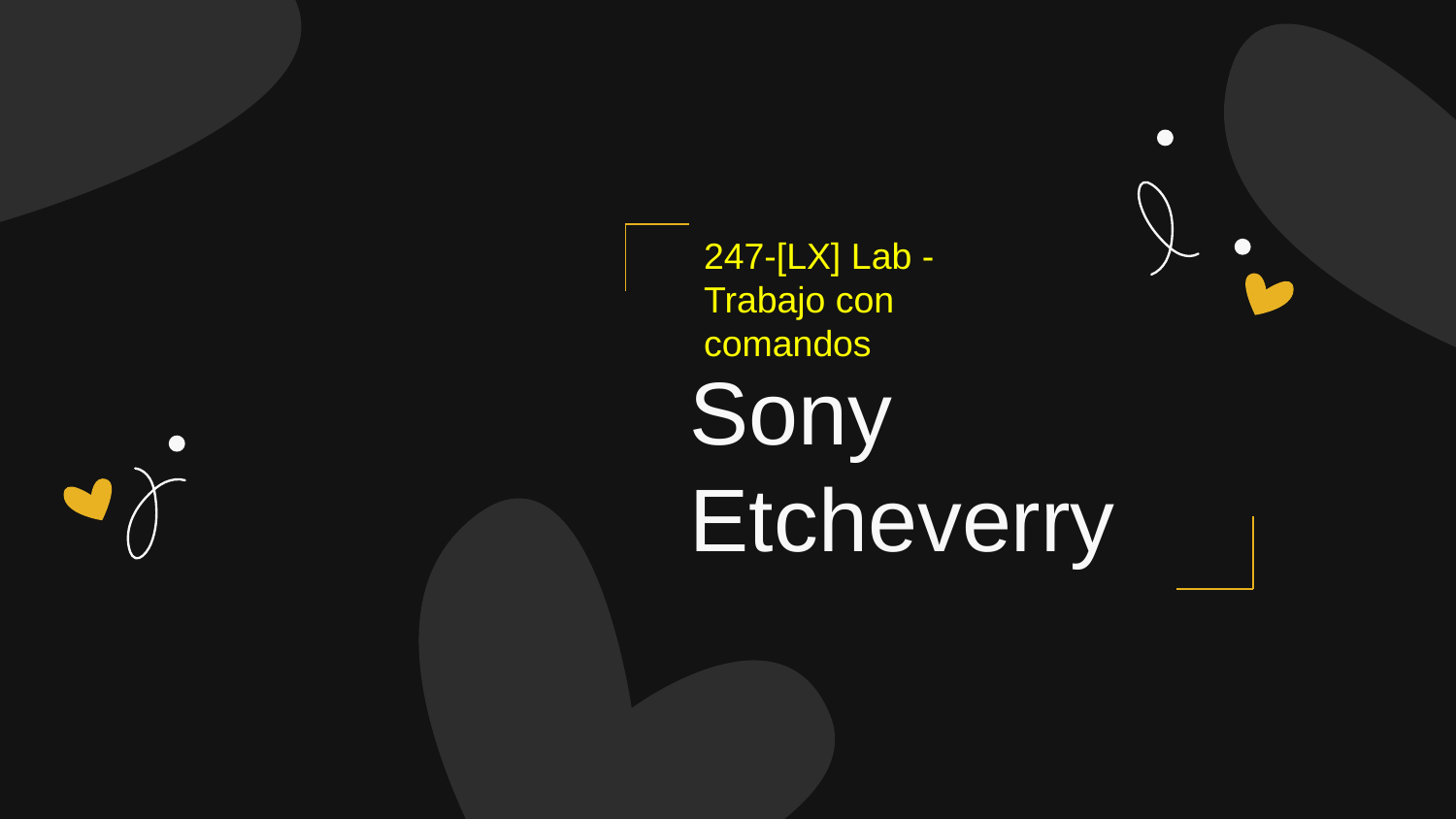

247-[LX] Lab - Trabajo con comandos
# Sony Etcheverry